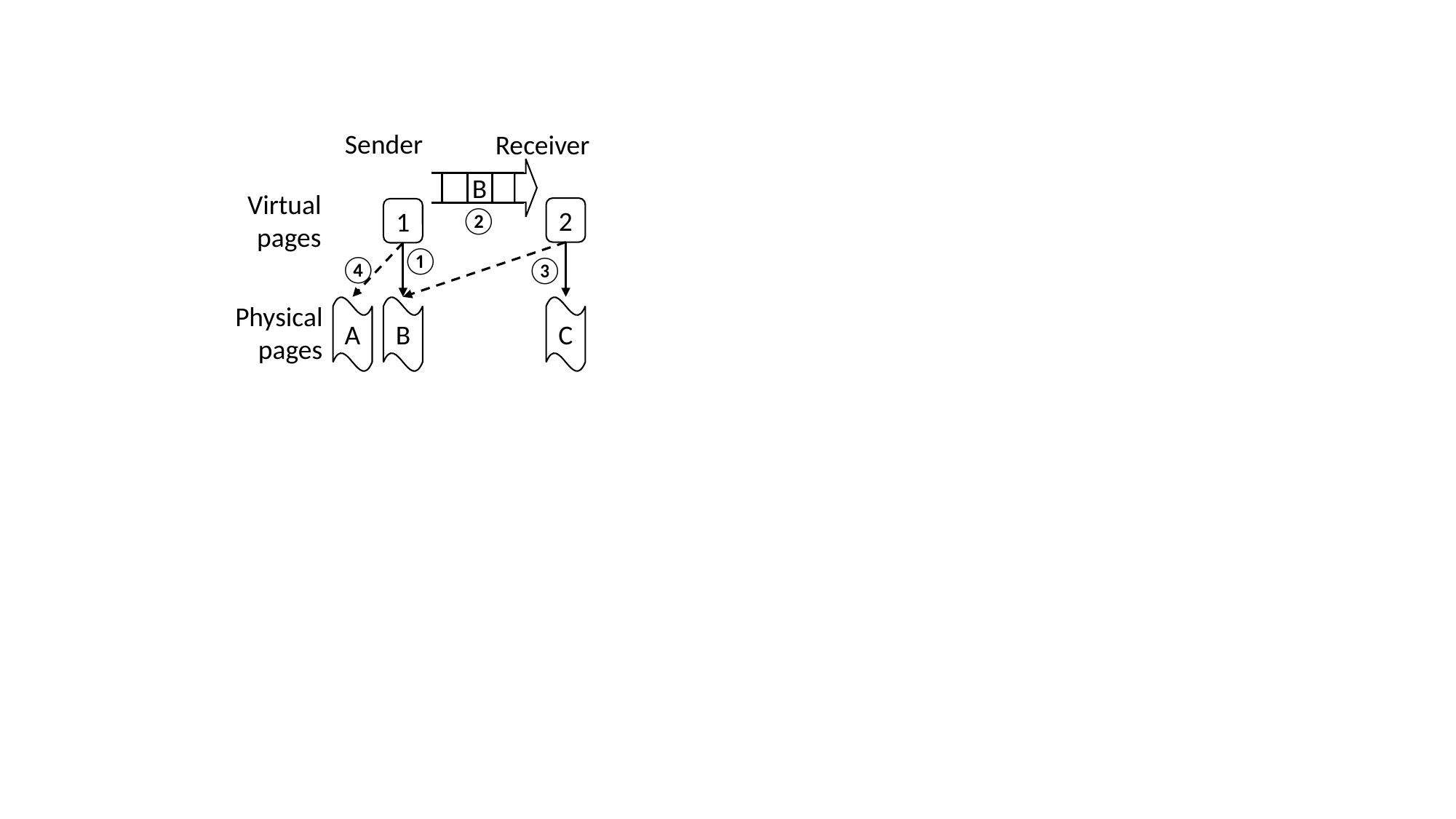

Sender
Receiver

B
Virtual
pages
②
2
1
①
④
③
Physical
pages
A
B
C